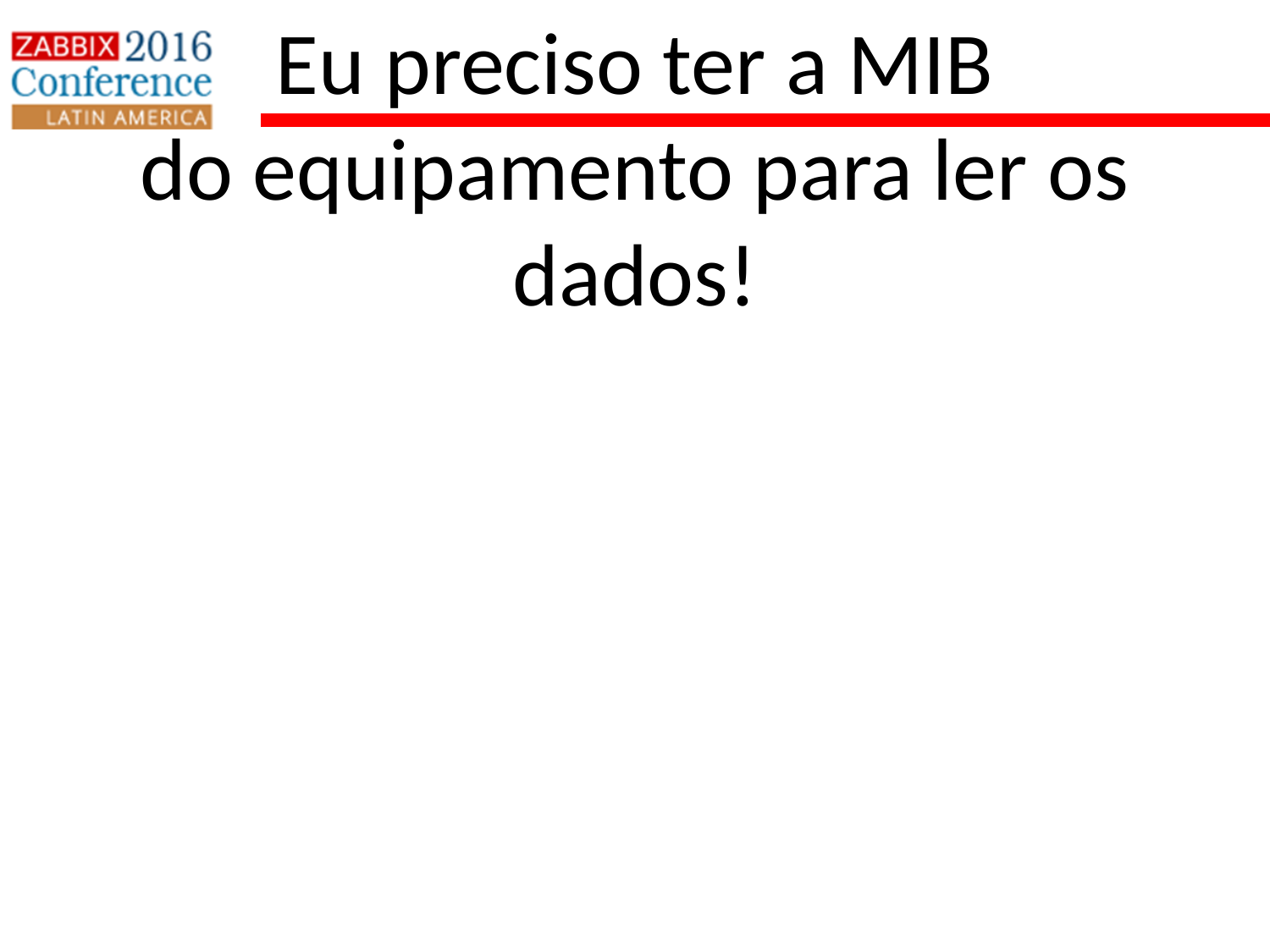

Eu preciso ter a MIB
do equipamento para ler os dados!